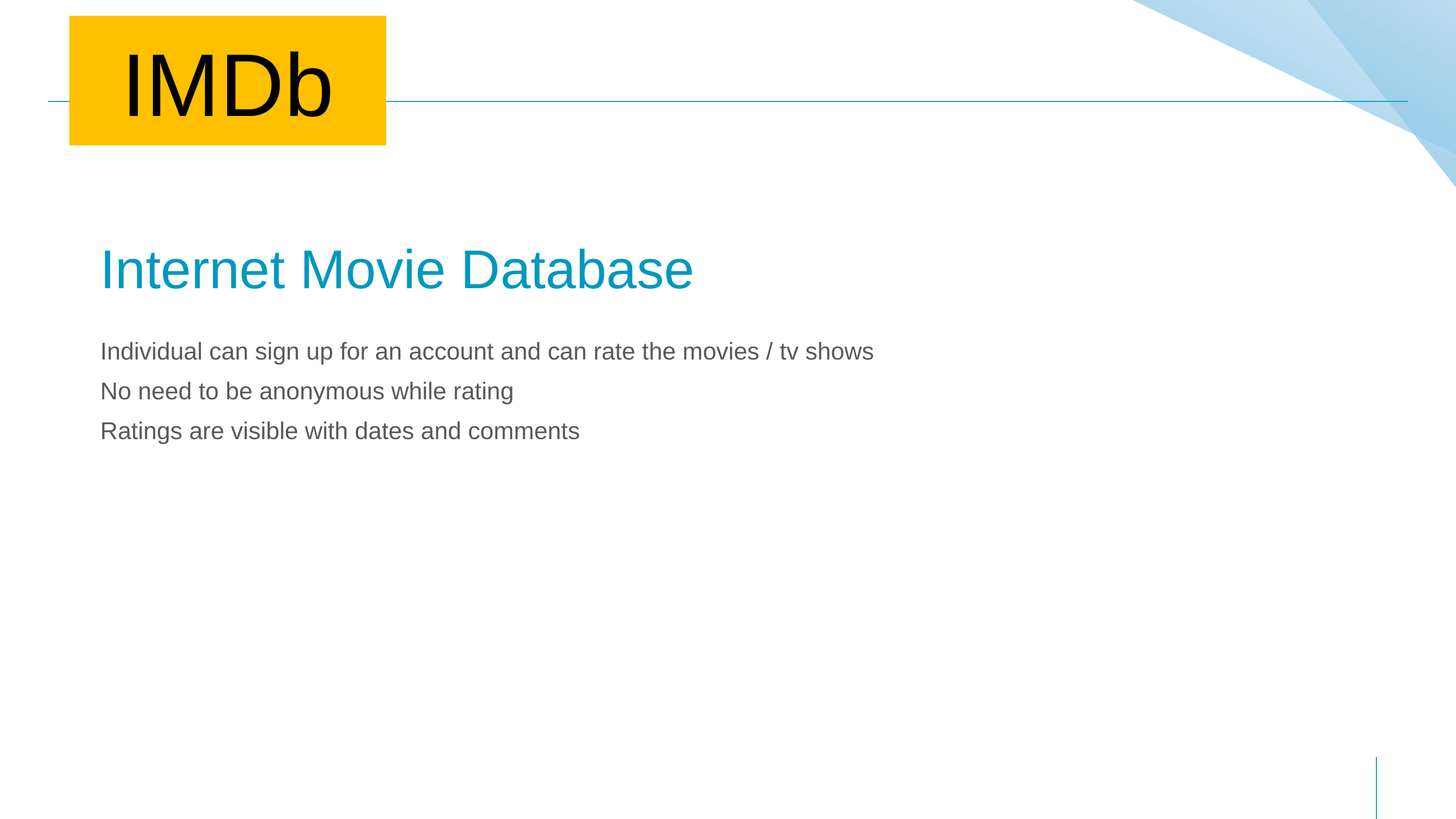

IMDb
Internet Movie Database
Individual can sign up for an account and can rate the movies / tv shows
No need to be anonymous while rating
Ratings are visible with dates and comments